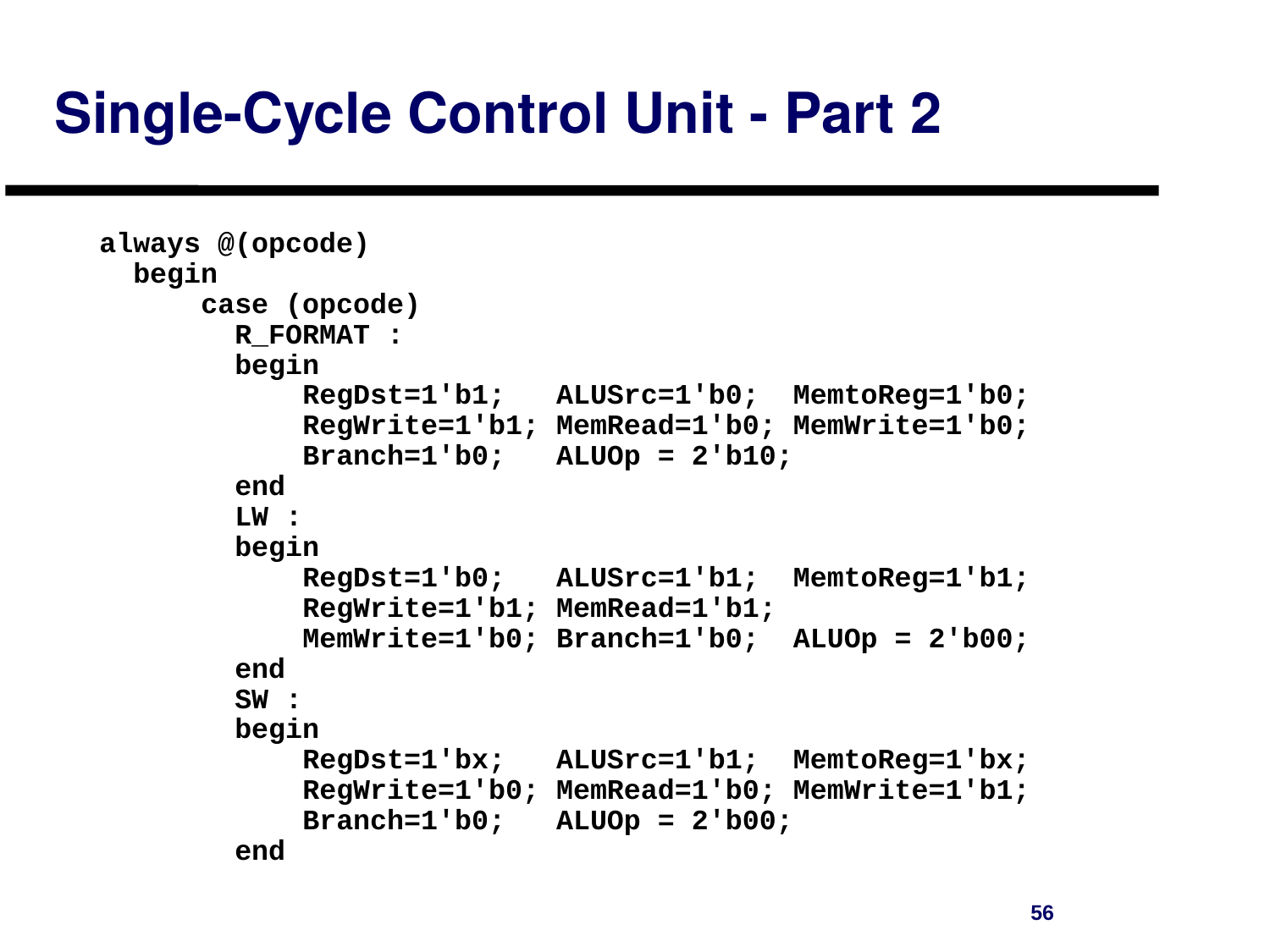

# Single-Cycle Control Unit - Part 2
  always @(opcode)
    begin
        case (opcode)
          R_FORMAT :
          begin
              RegDst=1'b1;   ALUSrc=1'b0;  MemtoReg=1'b0;
              RegWrite=1'b1; MemRead=1'b0; MemWrite=1'b0;
              Branch=1'b0;   ALUOp = 2'b10;
          end
          LW :
          begin
              RegDst=1'b0;   ALUSrc=1'b1;  MemtoReg=1'b1;
              RegWrite=1'b1; MemRead=1'b1;
              MemWrite=1'b0; Branch=1'b0;  ALUOp = 2'b00;
          end
          SW :
          begin
              RegDst=1'bx;   ALUSrc=1'b1;  MemtoReg=1'bx;
              RegWrite=1'b0; MemRead=1'b0; MemWrite=1'b1;
              Branch=1'b0;   ALUOp = 2'b00;
          end
56